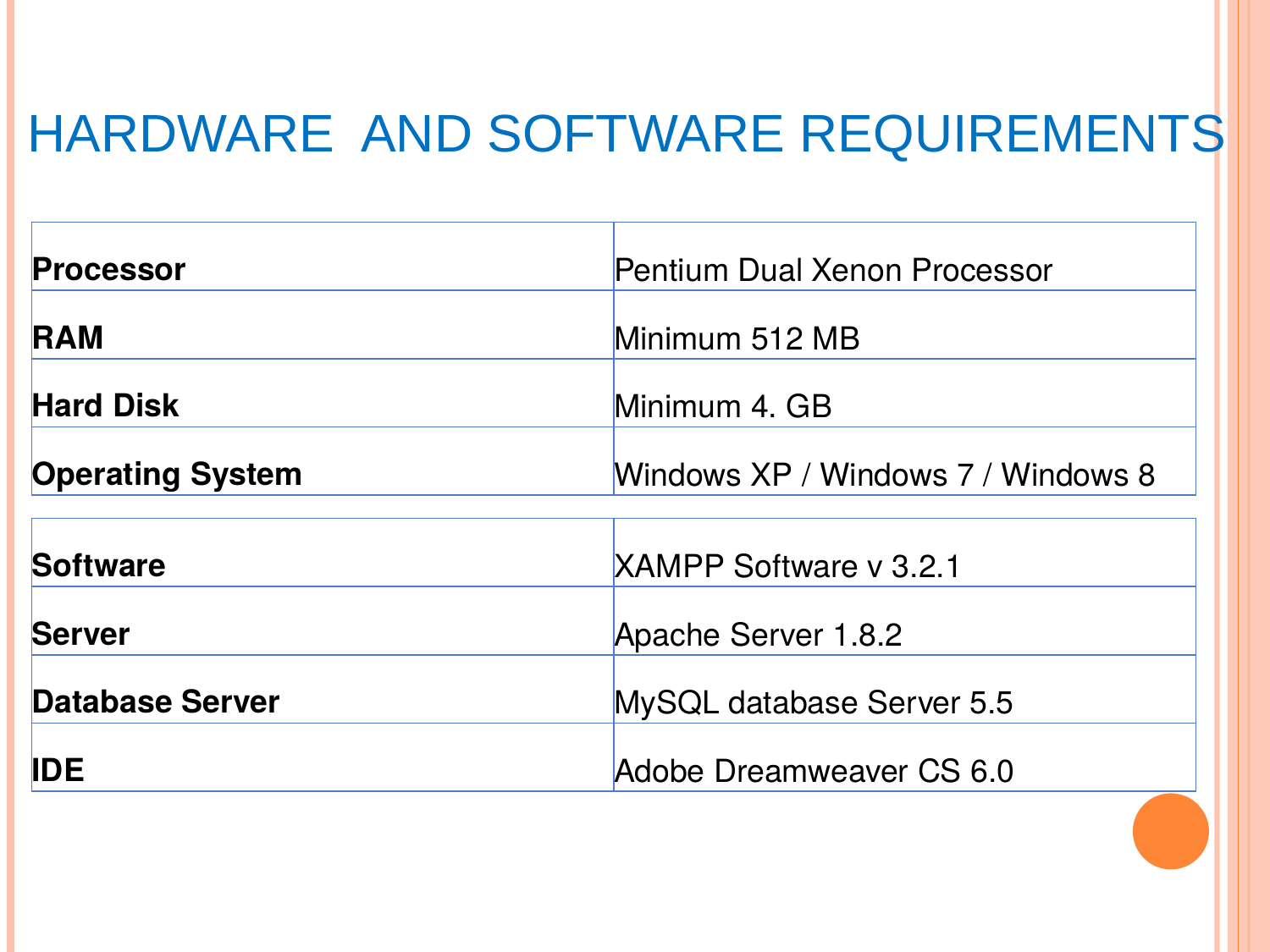

# HARDWARE  AND SOFTWARE REQUIREMENTS
| Processor | Pentium Dual Xenon Processor |
| --- | --- |
| RAM | Minimum 512 MB |
| Hard Disk | Minimum 4. GB |
| Operating System | Windows XP / Windows 7 / Windows 8 |
| Software | XAMPP Software v 3.2.1 |
| --- | --- |
| Server | Apache Server 1.8.2 |
| Database Server | MySQL database Server 5.5 |
| IDE | Adobe Dreamweaver CS 6.0 |